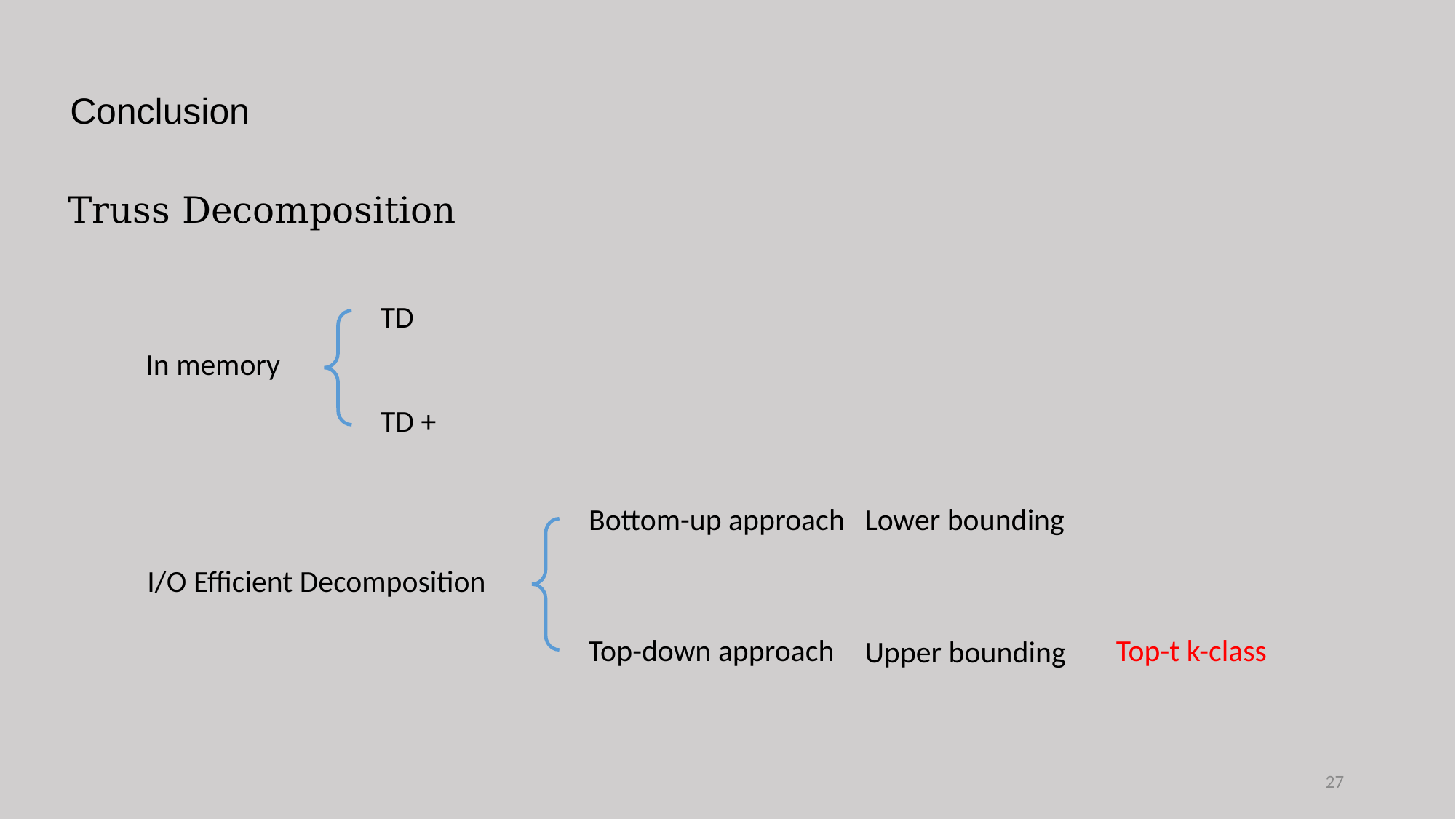

Conclusion
Truss Decomposition
TD

In memory
TD +
Bottom-up approach
Lower bounding

I/O Efficient Decomposition
Top-down approach
Top-t k-class
Upper bounding
27